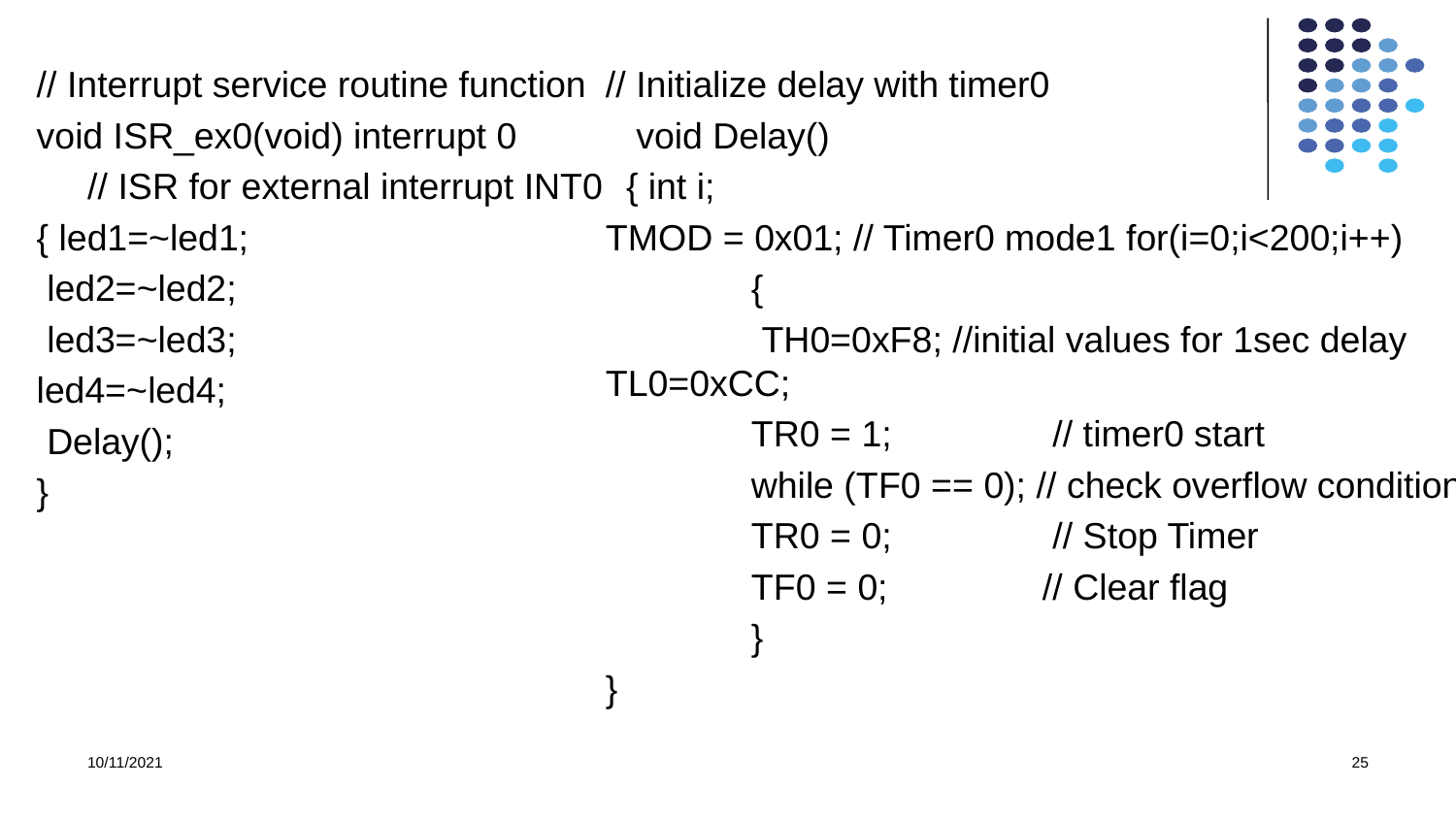

// Interrupt service routine function
void ISR_ex0(void) interrupt 0
     // ISR for external interrupt INT0
{ led1=~led1;
 led2=~led2;
 led3=~led3;
led4=~led4;
 Delay();
}
// Initialize delay with timer0
   void Delay()
  { int i;
TMOD = 0x01; // Timer0 mode1 for(i=0;i<200;i++)
	{
	 TH0=0xF8; //initial values for 1sec delay 	TL0=0xCC;
	TR0 = 1;		 // timer0 start
	while (TF0 == 0); // check overflow condition
	TR0 = 0;		 // Stop Timer
	TF0 = 0; 	// Clear flag
 	}
}
10/11/2021

25